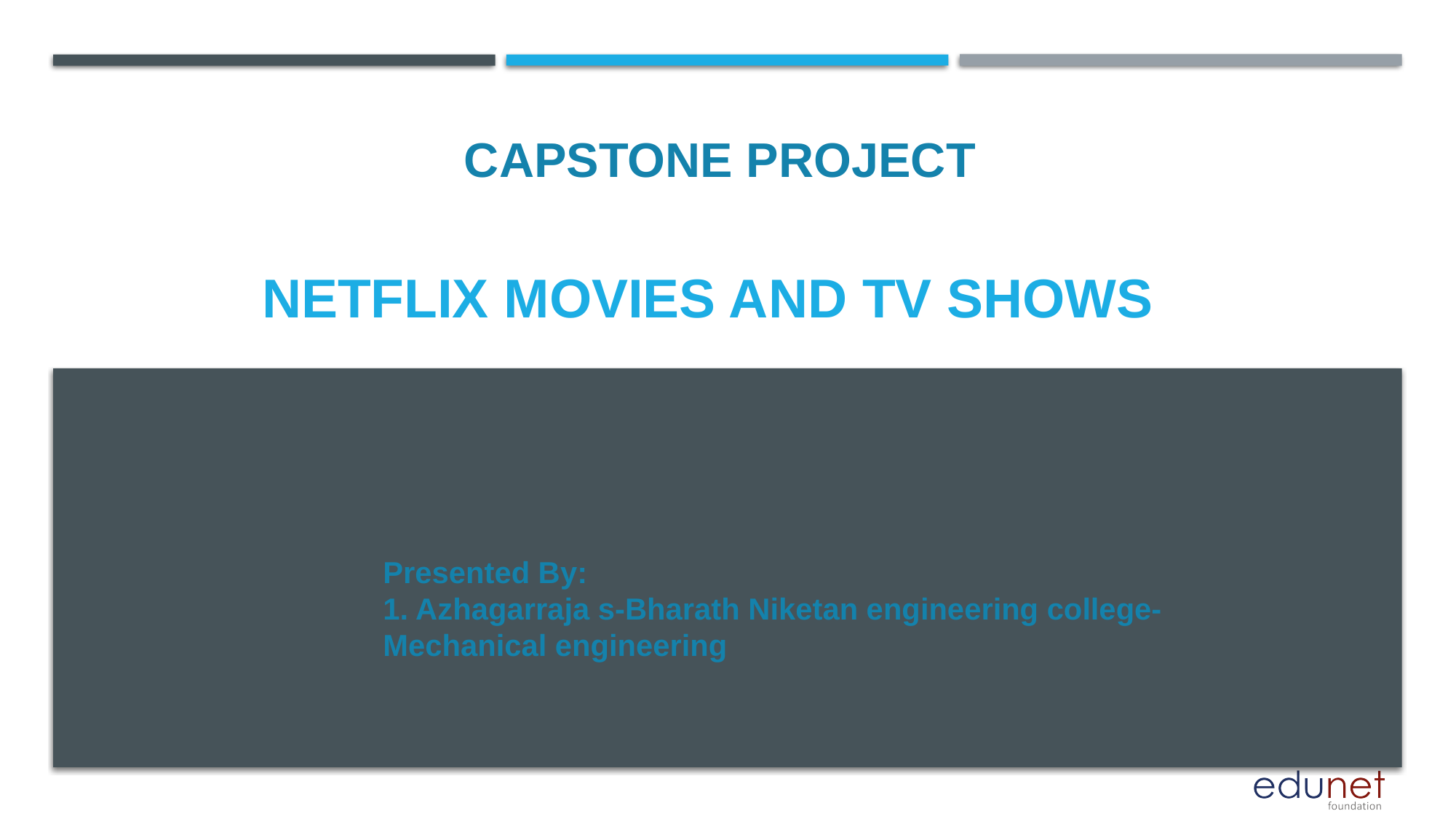

CAPSTONE PROJECT
# NETFLIX MOVIES AND TV SHOWS
Presented By:
1. Azhagarraja s-Bharath Niketan engineering college-Mechanical engineering